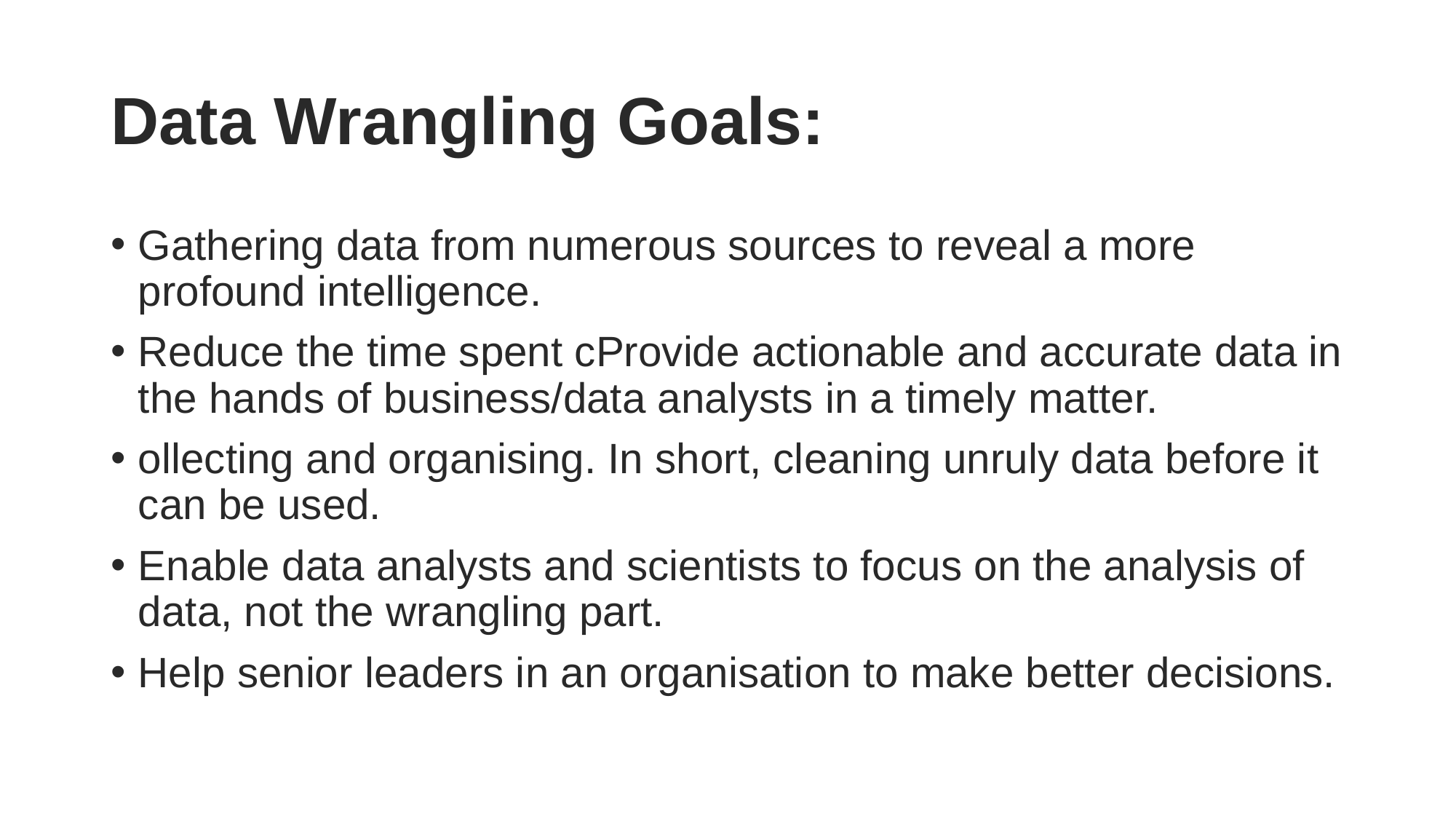

# Data Wrangling Goals:
Gathering data from numerous sources to reveal a more profound intelligence.
Reduce the time spent cProvide actionable and accurate data in the hands of business/data analysts in a timely matter.
ollecting and organising. In short, cleaning unruly data before it can be used.
Enable data analysts and scientists to focus on the analysis of data, not the wrangling part.
Help senior leaders in an organisation to make better decisions.